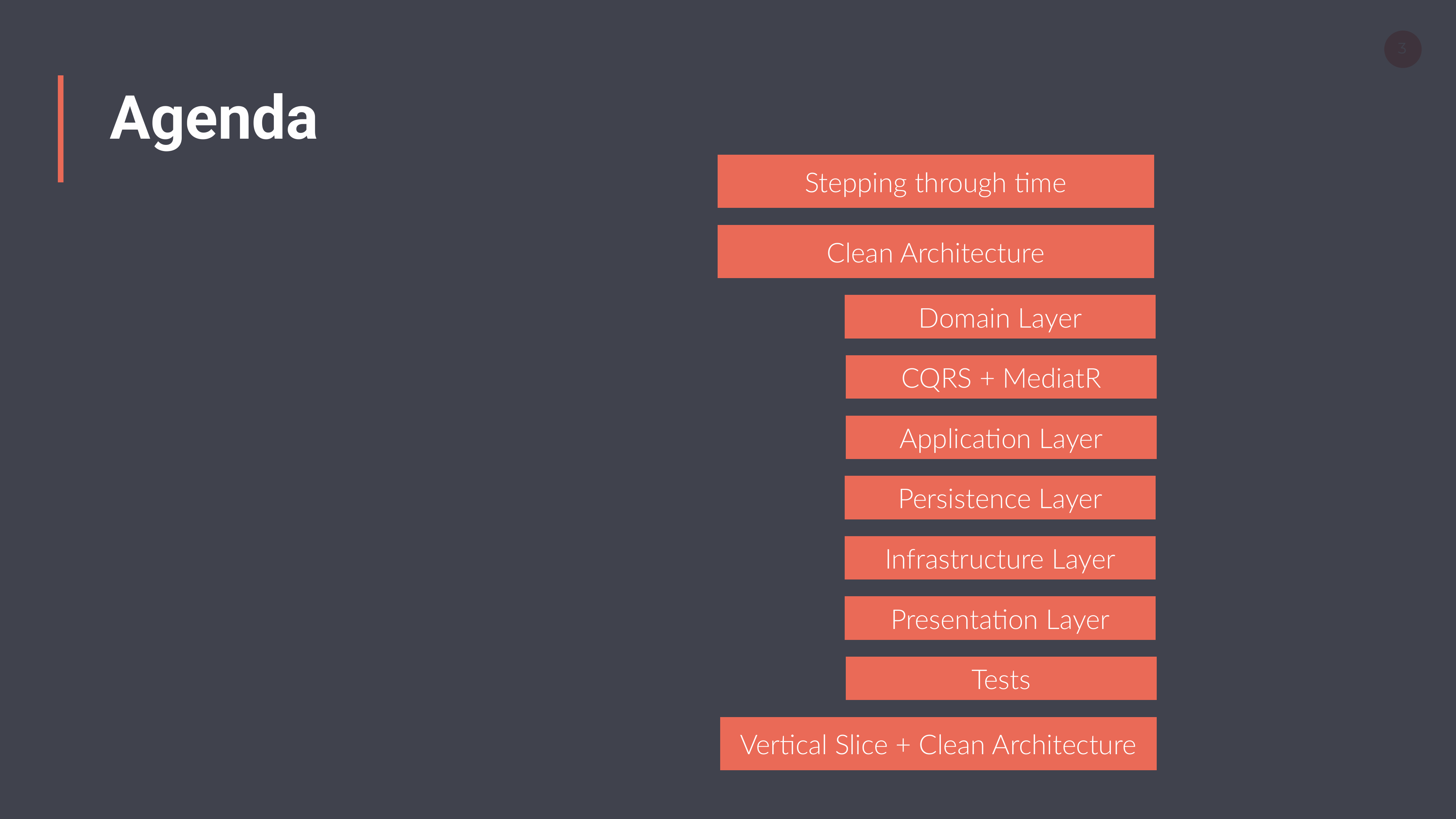

Agenda

Stepping through time
Clean Architecture
Domain Layer
CQRS + MediatR
Application Layer
Persistence Layer
Infrastructure Layer
Presentation Layer
Tests
Vertical Slice + Clean Architecture